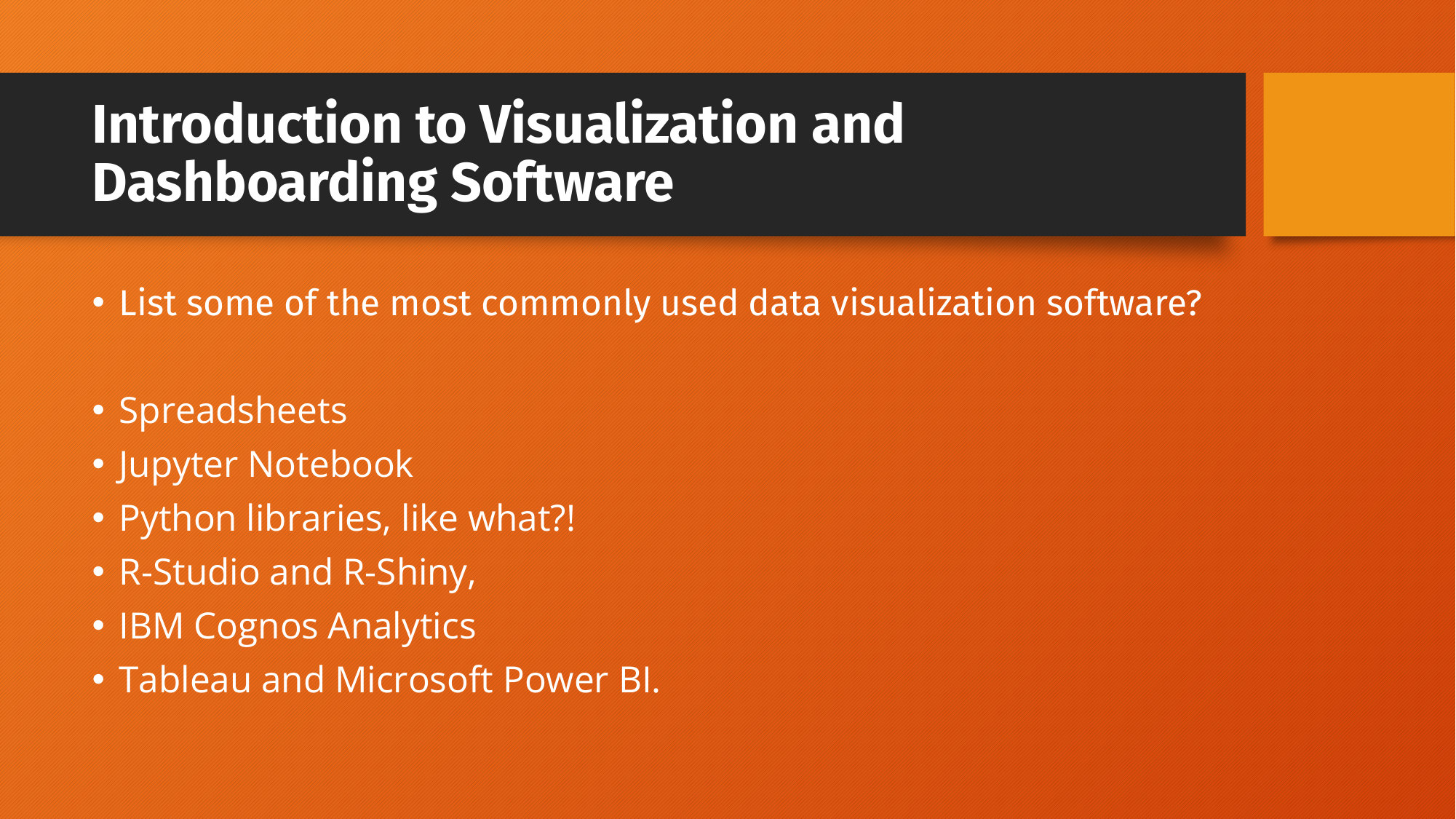

# Introduction to Visualization and Dashboarding Software
List some of the most commonly used data visualization software?

Spreadsheets
Jupyter Notebook
Python libraries, like what?!
R-Studio and R-Shiny,
IBM Cognos Analytics
Tableau and Microsoft Power BI.